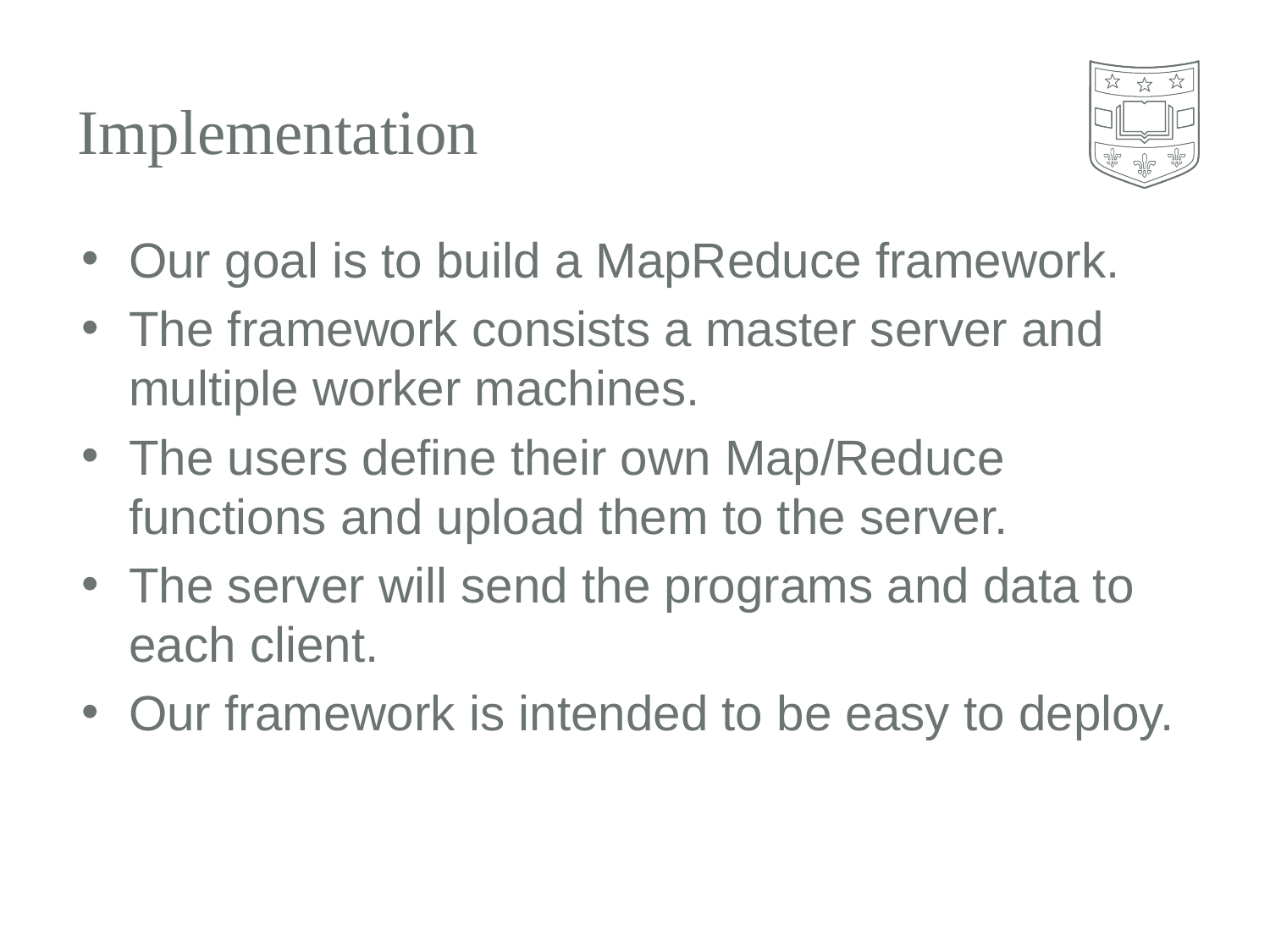

# Implementation
Our goal is to build a MapReduce framework.
The framework consists a master server and multiple worker machines.
The users define their own Map/Reduce functions and upload them to the server.
The server will send the programs and data to each client.
Our framework is intended to be easy to deploy.